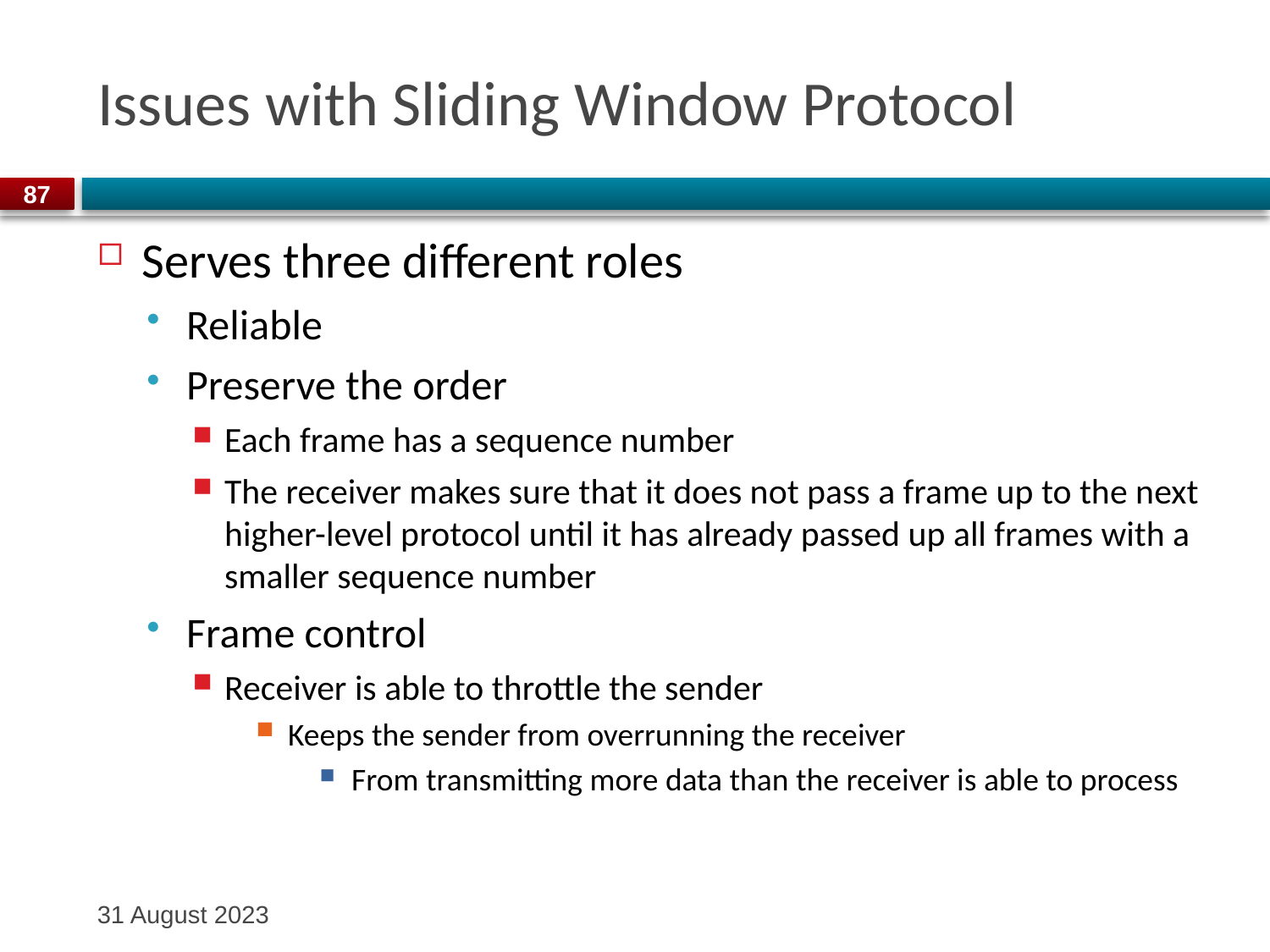

# Issues with Sliding Window Protocol
87
Serves three different roles
Reliable
Preserve the order
Each frame has a sequence number
The receiver makes sure that it does not pass a frame up to the next higher-level protocol until it has already passed up all frames with a smaller sequence number
Frame control
Receiver is able to throttle the sender
Keeps the sender from overrunning the receiver
From transmitting more data than the receiver is able to process

31 August 2023